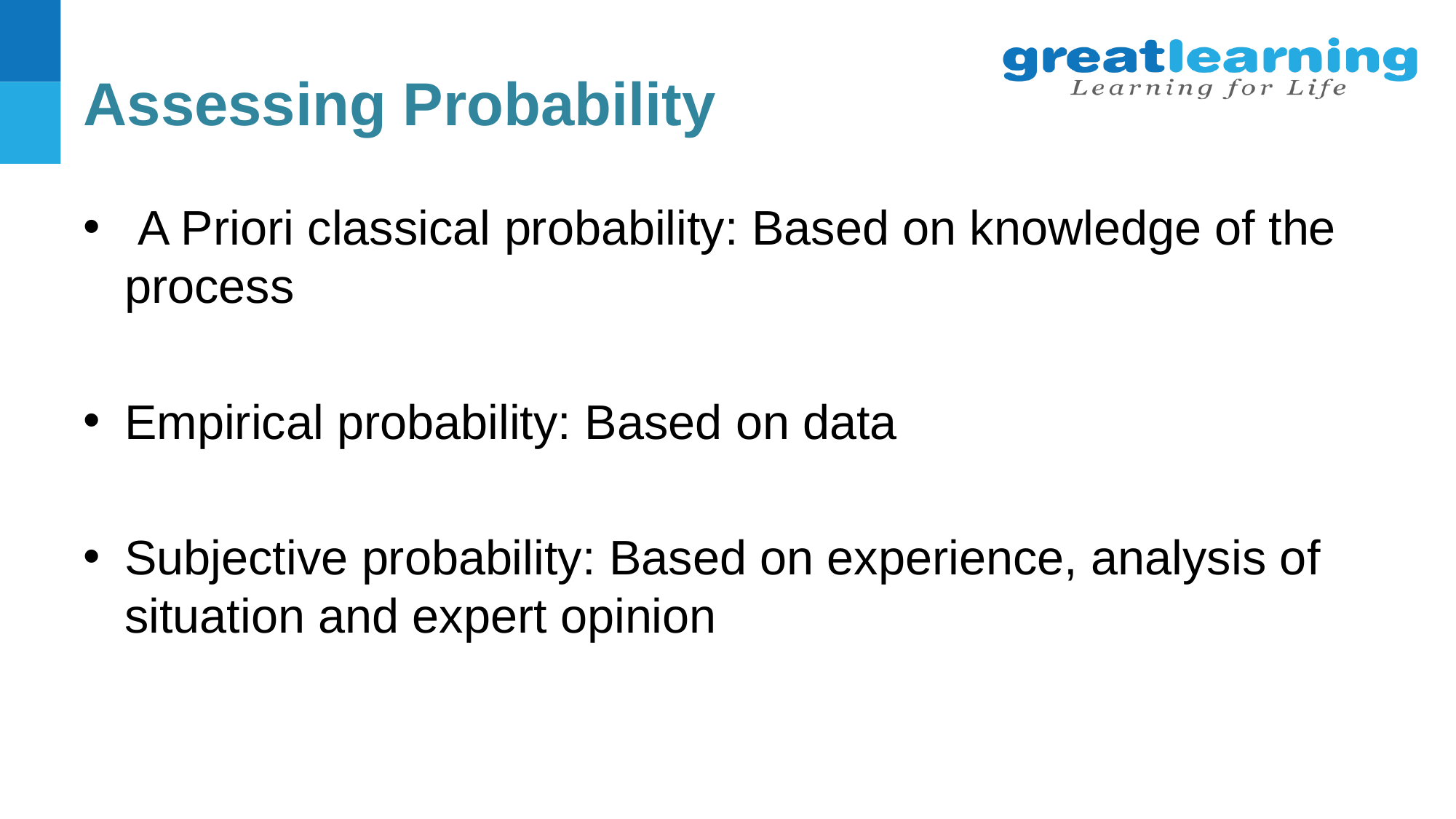

# Assessing Probability
 A Priori classical probability: Based on knowledge of the process

Empirical probability: Based on data

Subjective probability: Based on experience, analysis of situation and expert opinion